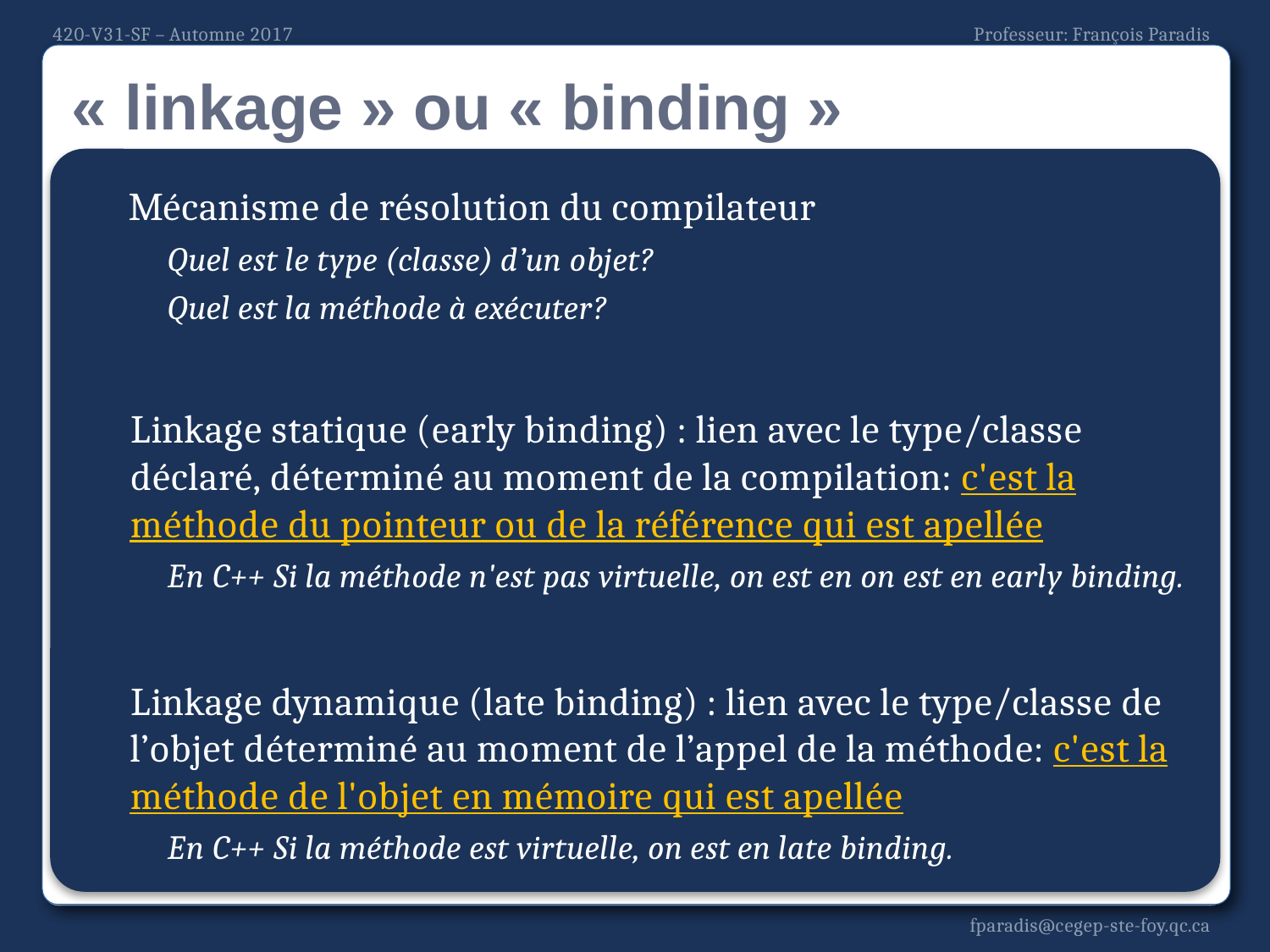

# « linkage » ou « binding »
Mécanisme de résolution du compilateur
Quel est le type (classe) d’un objet?
Quel est la méthode à exécuter?

Linkage statique (early binding) : lien avec le type/classe déclaré, déterminé au moment de la compilation: c'est la méthode du pointeur ou de la référence qui est apellée
En C++ Si la méthode n'est pas virtuelle, on est en on est en early binding.

Linkage dynamique (late binding) : lien avec le type/classe de l’objet déterminé au moment de l’appel de la méthode: c'est la méthode de l'objet en mémoire qui est apellée
En C++ Si la méthode est virtuelle, on est en late binding.